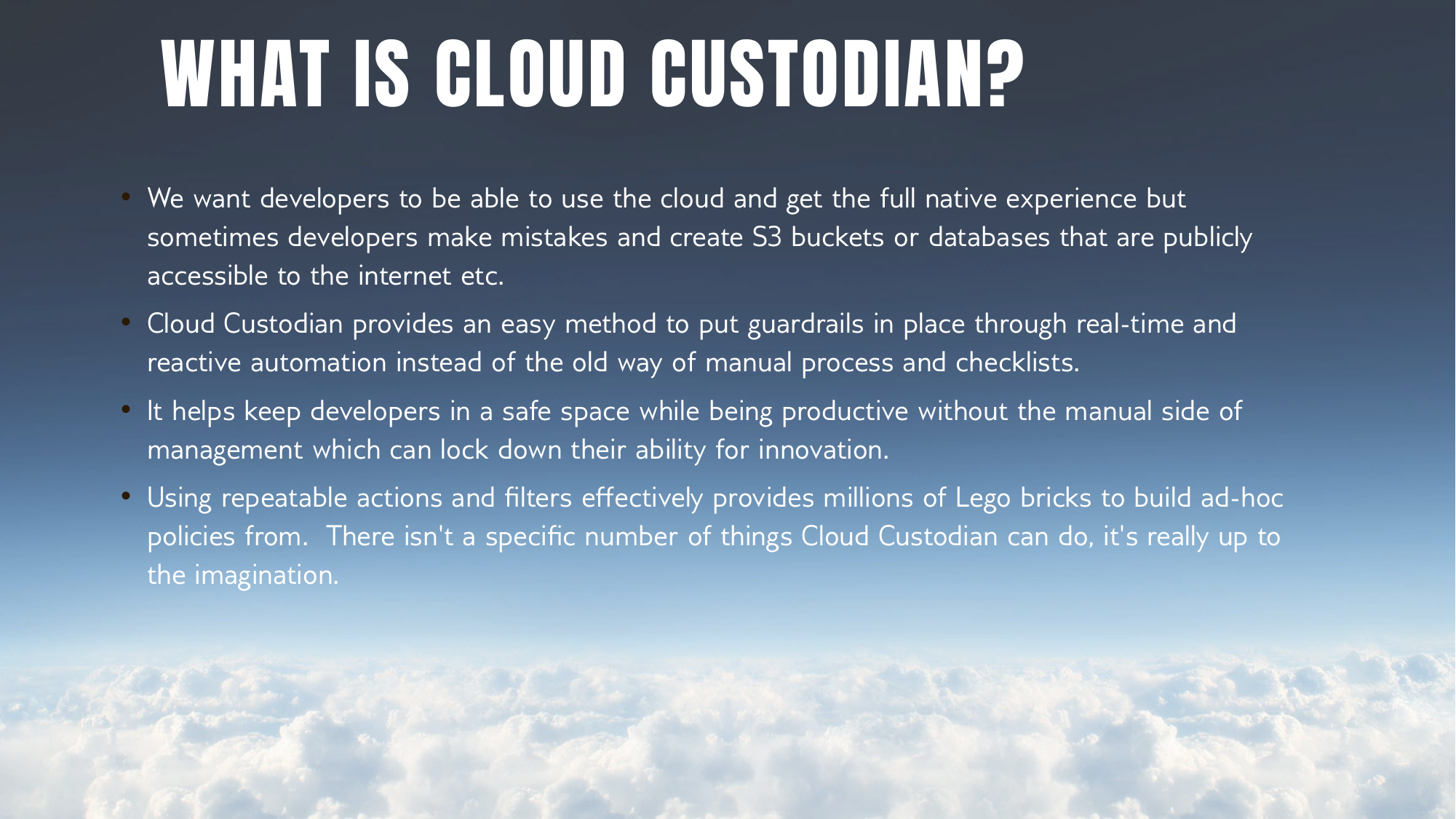

# What is cloud custodian?
We want developers to be able to use the cloud and get the full native experience but sometimes developers make mistakes and create S3 buckets or databases that are publicly accessible to the internet etc.
Cloud Custodian provides an easy method to put guardrails in place through real-time and reactive automation instead of the old way of manual process and checklists.
It helps keep developers in a safe space while being productive without the manual side of management which can lock down their ability for innovation.
Using repeatable actions and filters effectively provides millions of Lego bricks to build ad-hoc policies from.  There isn't a specific number of things Cloud Custodian can do, it's really up to the imagination.